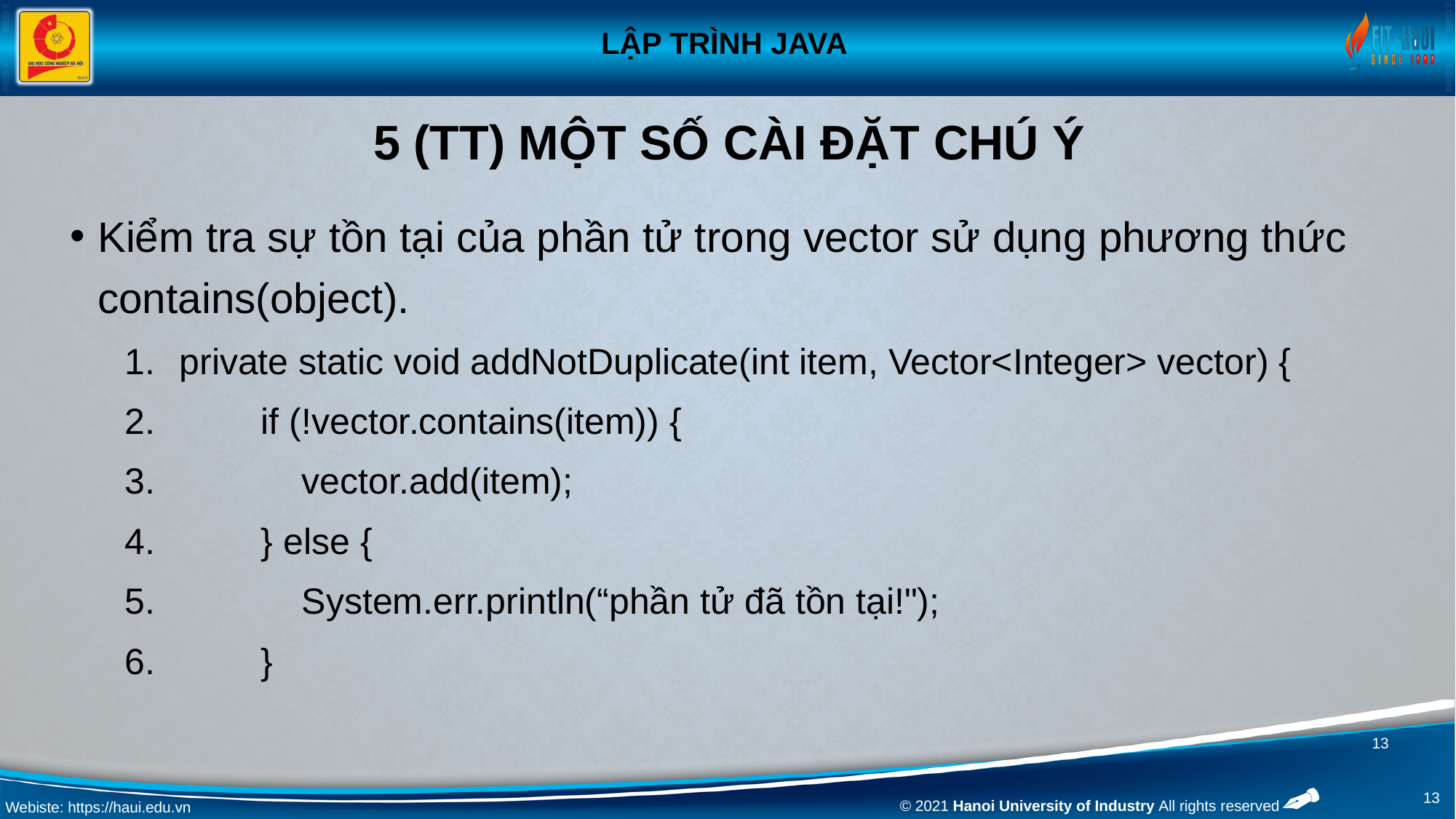

# 5 (tt) Một số cài đặt chú ý
Kiểm tra sự tồn tại của phần tử trong vector sử dụng phương thức contains(object).
private static void addNotDuplicate(int item, Vector<Integer> vector) {
        if (!vector.contains(item)) {
            vector.add(item);
        } else {
            System.err.println(“phần tử đã tồn tại!");
        }

13